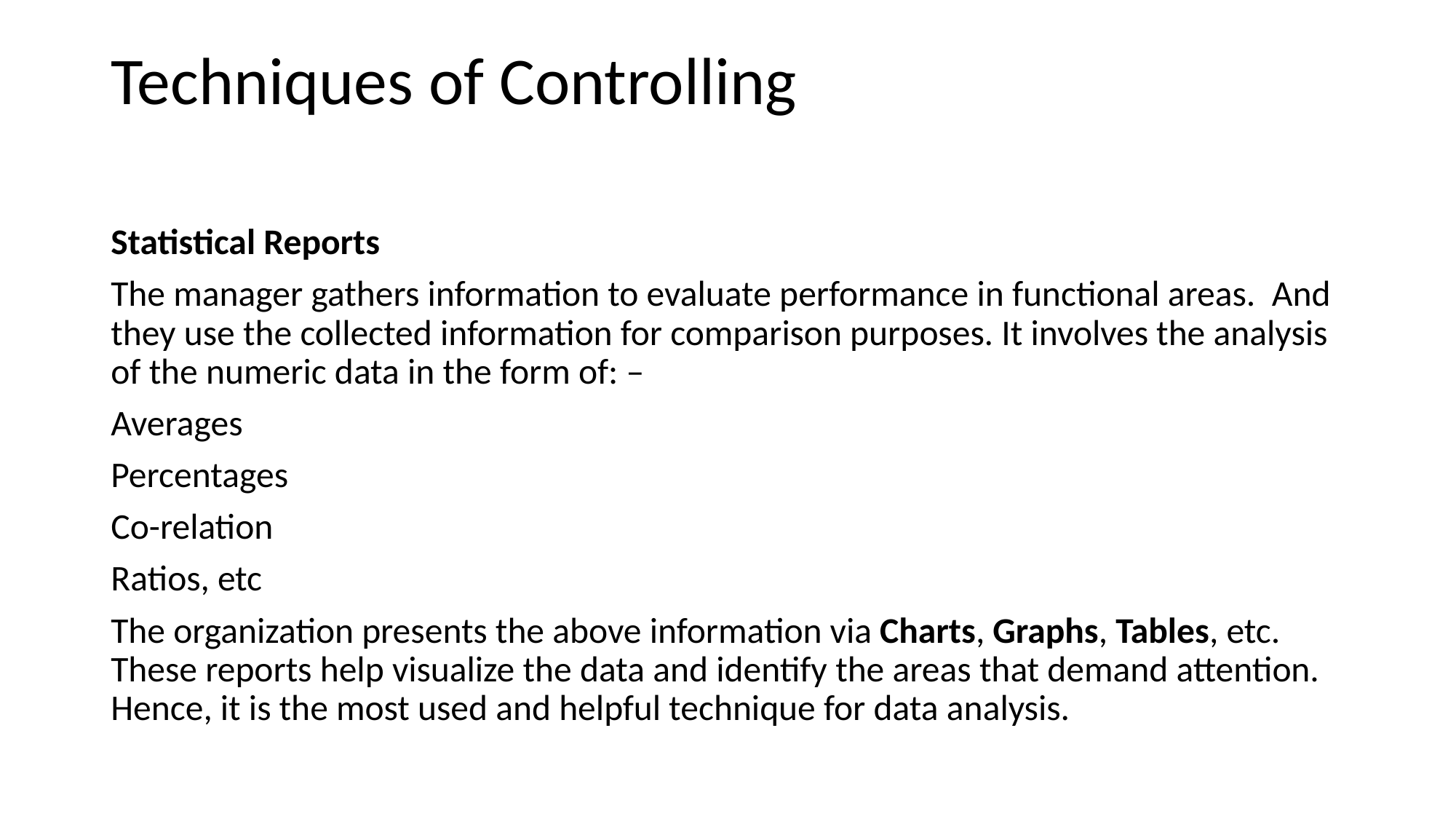

# Techniques of Controlling
Statistical Reports
The manager gathers information to evaluate performance in functional areas.  And they use the collected information for comparison purposes. It involves the analysis of the numeric data in the form of: –
Averages
Percentages
Co-relation
Ratios, etc
The organization presents the above information via Charts, Graphs, Tables, etc. These reports help visualize the data and identify the areas that demand attention. Hence, it is the most used and helpful technique for data analysis.